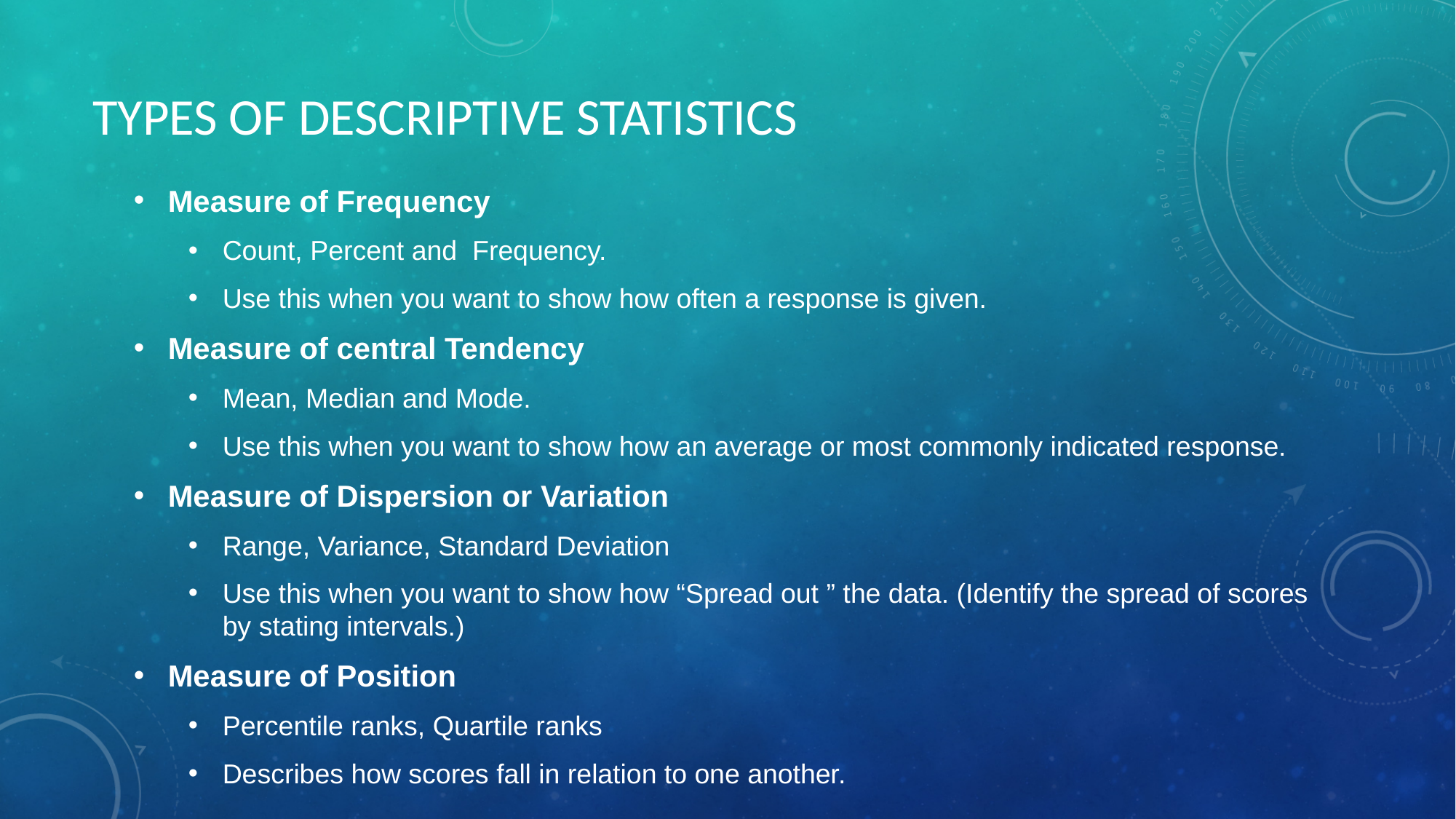

# Types of descriptive statistics
Measure of Frequency
Count, Percent and  Frequency.
Use this when you want to show how often a response is given.
Measure of central Tendency
Mean, Median and Mode.
Use this when you want to show how an average or most commonly indicated response.
Measure of Dispersion or Variation
Range, Variance, Standard Deviation
Use this when you want to show how “Spread out ” the data. (Identify the spread of scores by stating intervals.)
Measure of Position
Percentile ranks, Quartile ranks
Describes how scores fall in relation to one another.